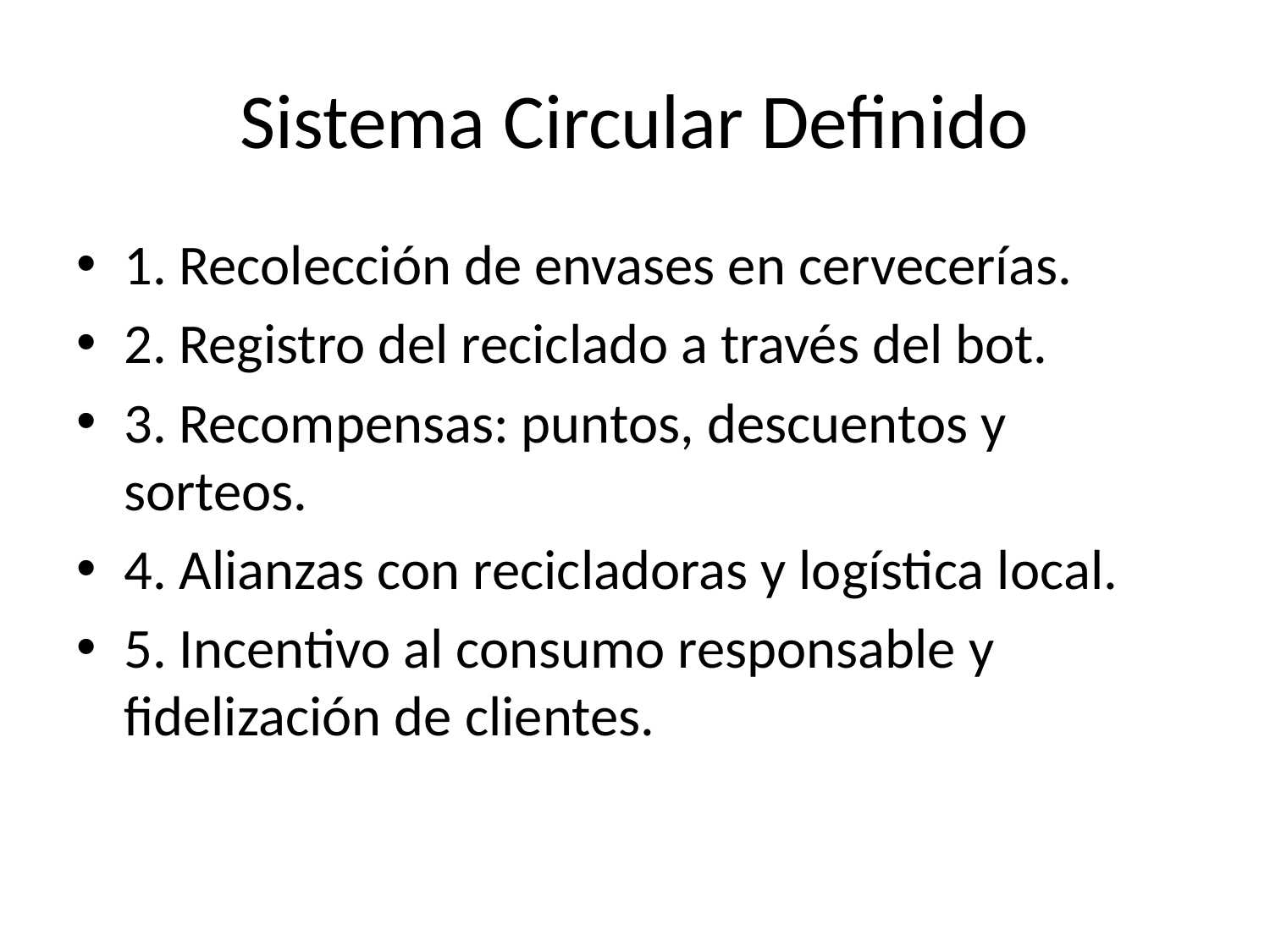

# Sistema Circular Definido
1. Recolección de envases en cervecerías.
2. Registro del reciclado a través del bot.
3. Recompensas: puntos, descuentos y sorteos.
4. Alianzas con recicladoras y logística local.
5. Incentivo al consumo responsable y fidelización de clientes.